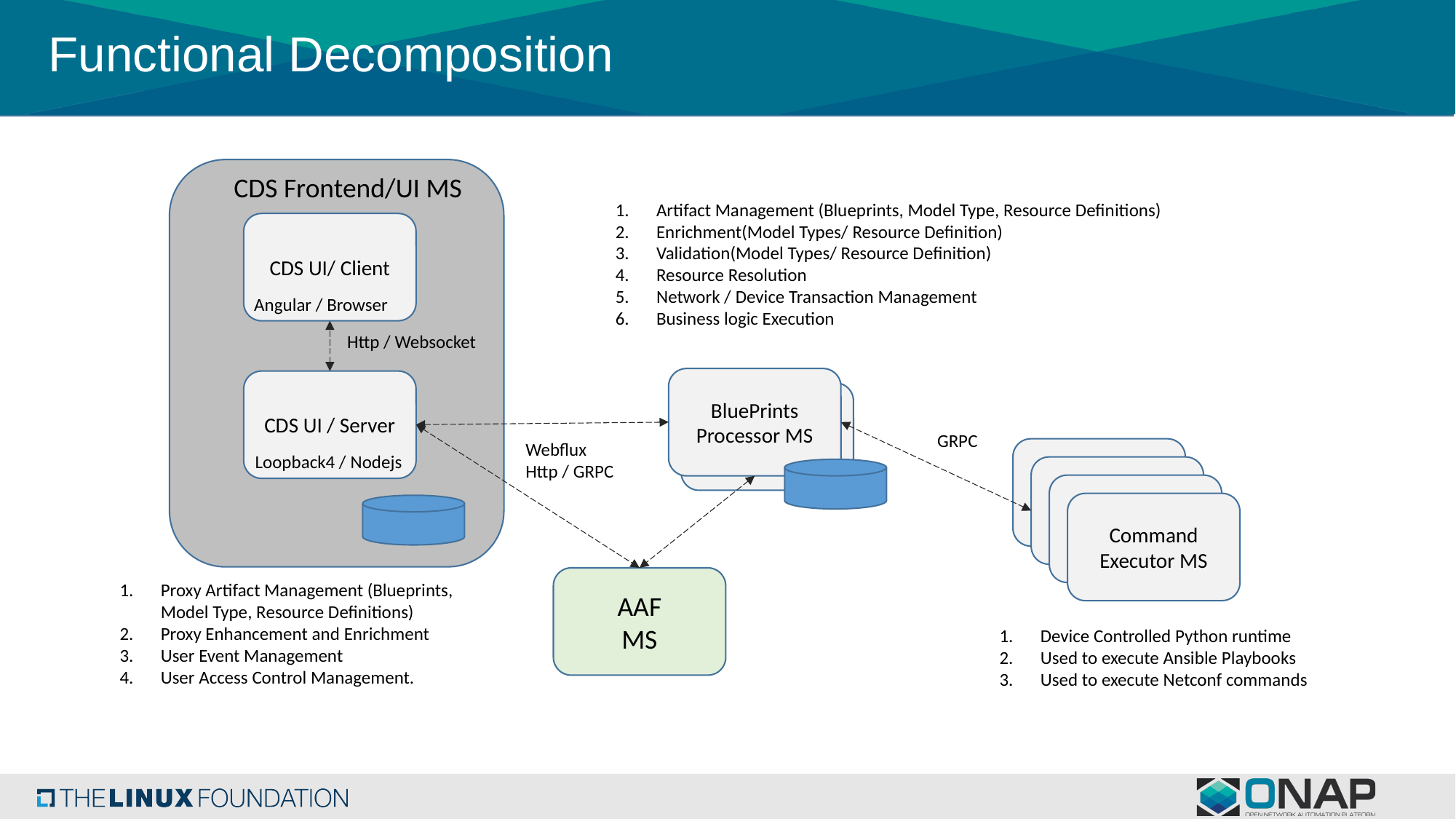

# Functional Decomposition

CDS Frontend/UI MS
Artifact Management (Blueprints, Model Type, Resource Definitions)
Enrichment(Model Types/ Resource Definition)
Validation(Model Types/ Resource Definition)
Resource Resolution
Network / Device Transaction Management
Business logic Execution
CDS UI/ Client
Angular / Browser
Http / Websocket
BluePrints Processor MS
Blue Prints Processor MS

CDS UI / Server
GRPC
Webflux
Http / GRPC
Command ExecutorMS
Command ExecutorMS
Command ExecutorMS
Command Executor MS
Loopback4 / Nodejs

AAF
MS
Proxy Artifact Management (Blueprints, Model Type, Resource Definitions)
Proxy Enhancement and Enrichment
User Event Management
User Access Control Management.
Device Controlled Python runtime
Used to execute Ansible Playbooks
Used to execute Netconf commands